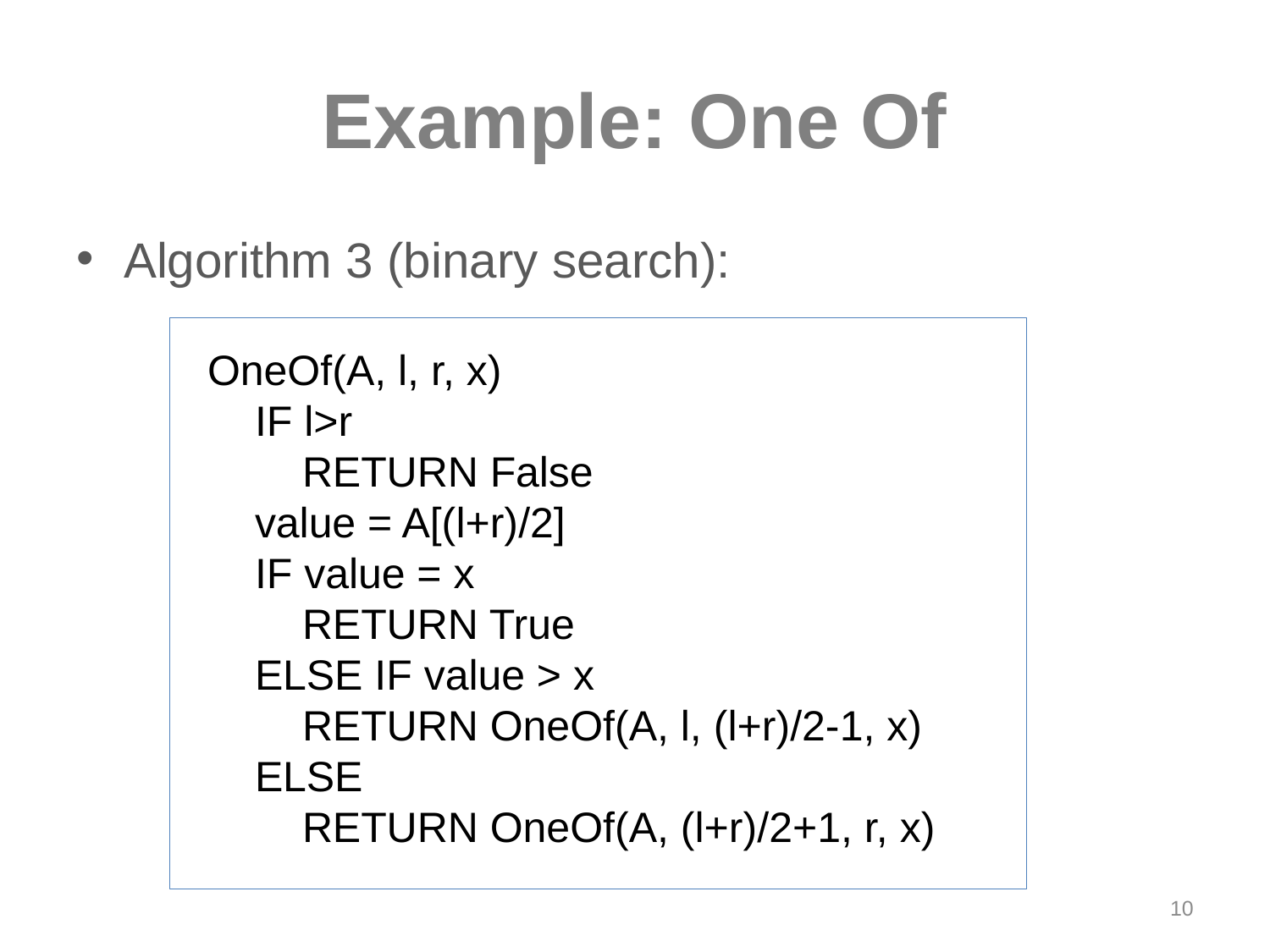

# Example: One Of
Algorithm 3 (binary search):
OneOf(A, l, r, x)
    IF l>r
        RETURN False
    value = A[(l+r)/2]
    IF value = x
        RETURN True
    ELSE IF value > x
        RETURN OneOf(A, l, (l+r)/2-1, x)
    ELSE
        RETURN OneOf(A, (l+r)/2+1, r, x)

10